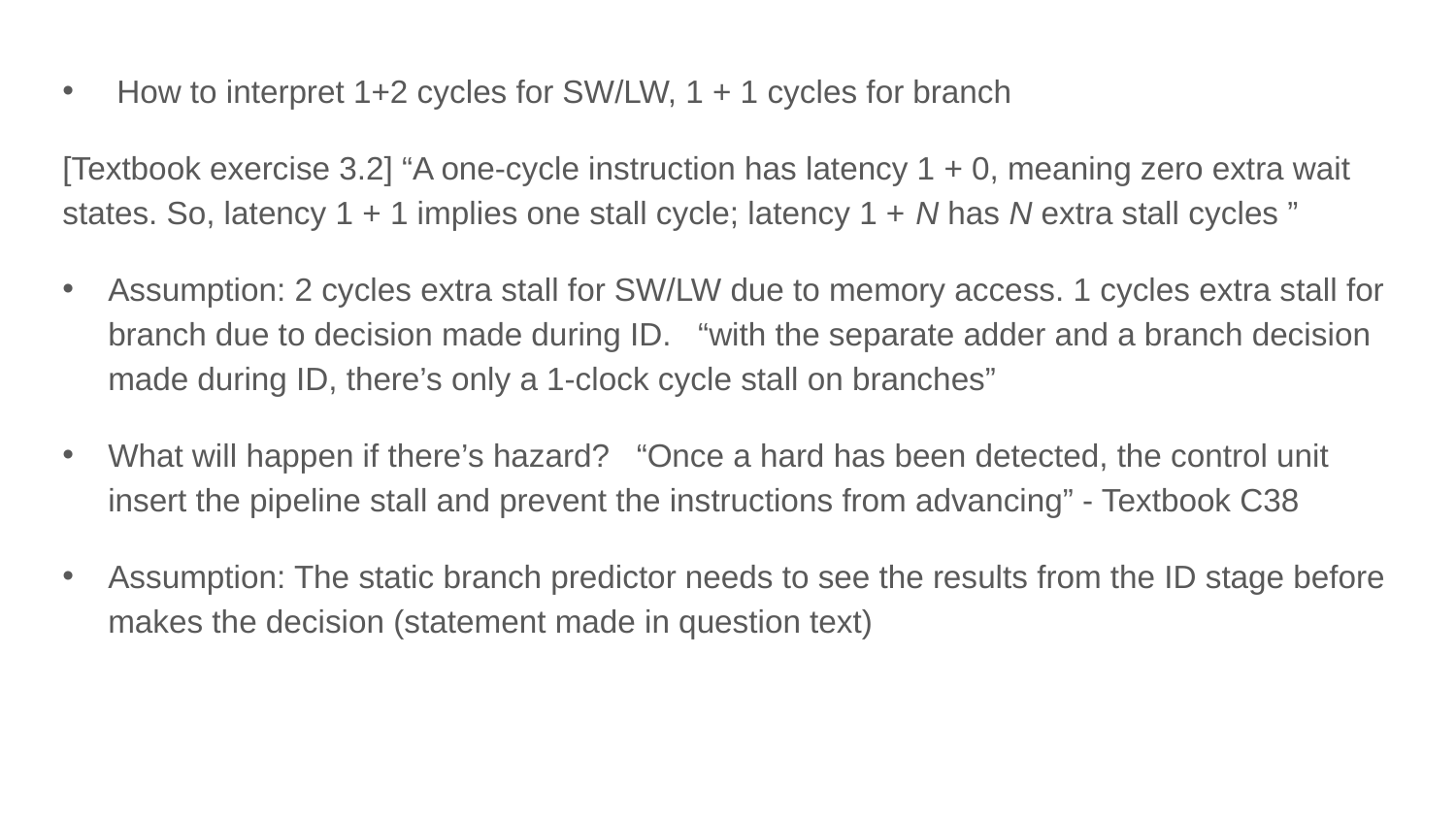

How to interpret 1+2 cycles for SW/LW, 1 + 1 cycles for branch
[Textbook exercise 3.2] “A one-cycle instruction has latency 1 + 0, meaning zero extra wait states. So, latency 1 + 1 implies one stall cycle; latency 1 + N has N extra stall cycles ”
Assumption: 2 cycles extra stall for SW/LW due to memory access. 1 cycles extra stall for branch due to decision made during ID.   “with the separate adder and a branch decision made during ID, there’s only a 1-clock cycle stall on branches”
What will happen if there’s hazard?   “Once a hard has been detected, the control unit insert the pipeline stall and prevent the instructions from advancing” - Textbook C38
Assumption: The static branch predictor needs to see the results from the ID stage before makes the decision (statement made in question text)